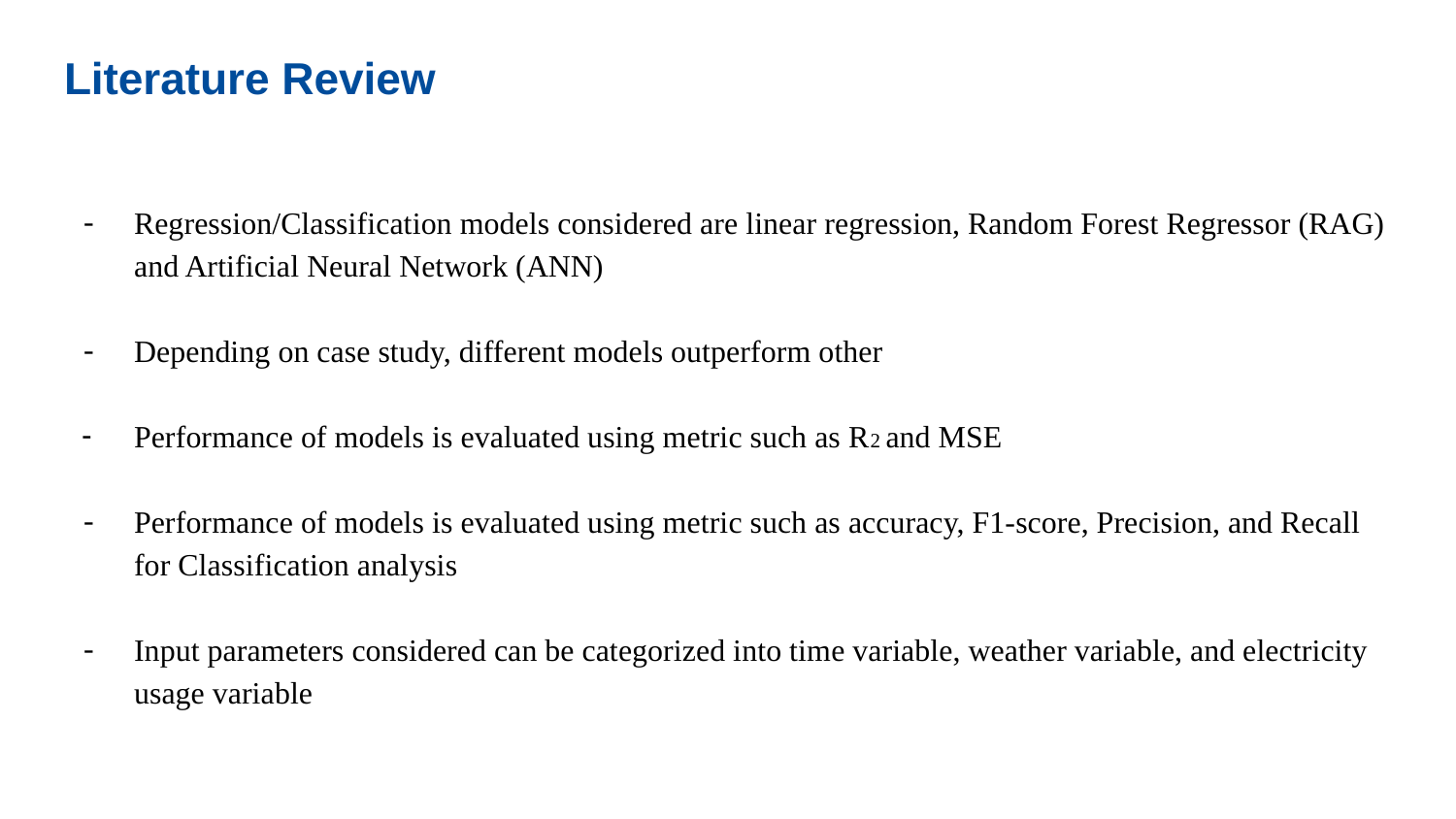

# Literature Review

Regression/Classification models considered are linear regression, Random Forest Regressor (RAG) and Artificial Neural Network (ANN)

Depending on case study, different models outperform other

Performance of models is evaluated using metric such as R2 and MSE

Performance of models is evaluated using metric such as accuracy, F1-score, Precision, and Recall for Classification analysis

Input parameters considered can be categorized into time variable, weather variable, and electricity usage variable